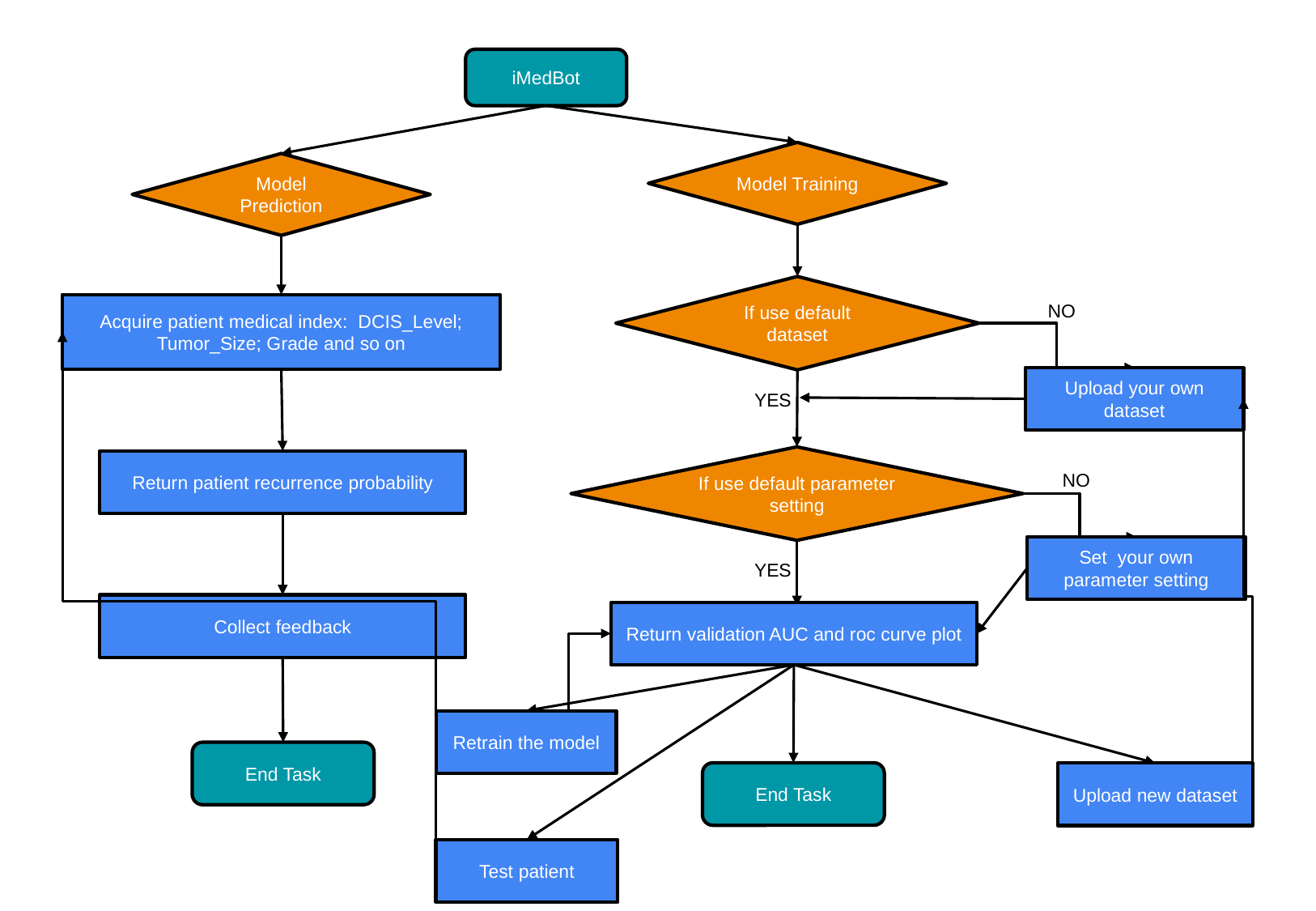

iMedBot
Model Training
Model Prediction
If use default dataset
NO
Acquire patient medical index:  DCIS_Level; Tumor_Size; Grade and so on
Upload your own dataset
If use default parameter setting
Return patient recurrence probability
NO
Set  your own parameter setting
Collect feedback
Return validation AUC and roc curve plot
Retrain the model
End Task
End Task
Upload new dataset
Test patient
YES
YES